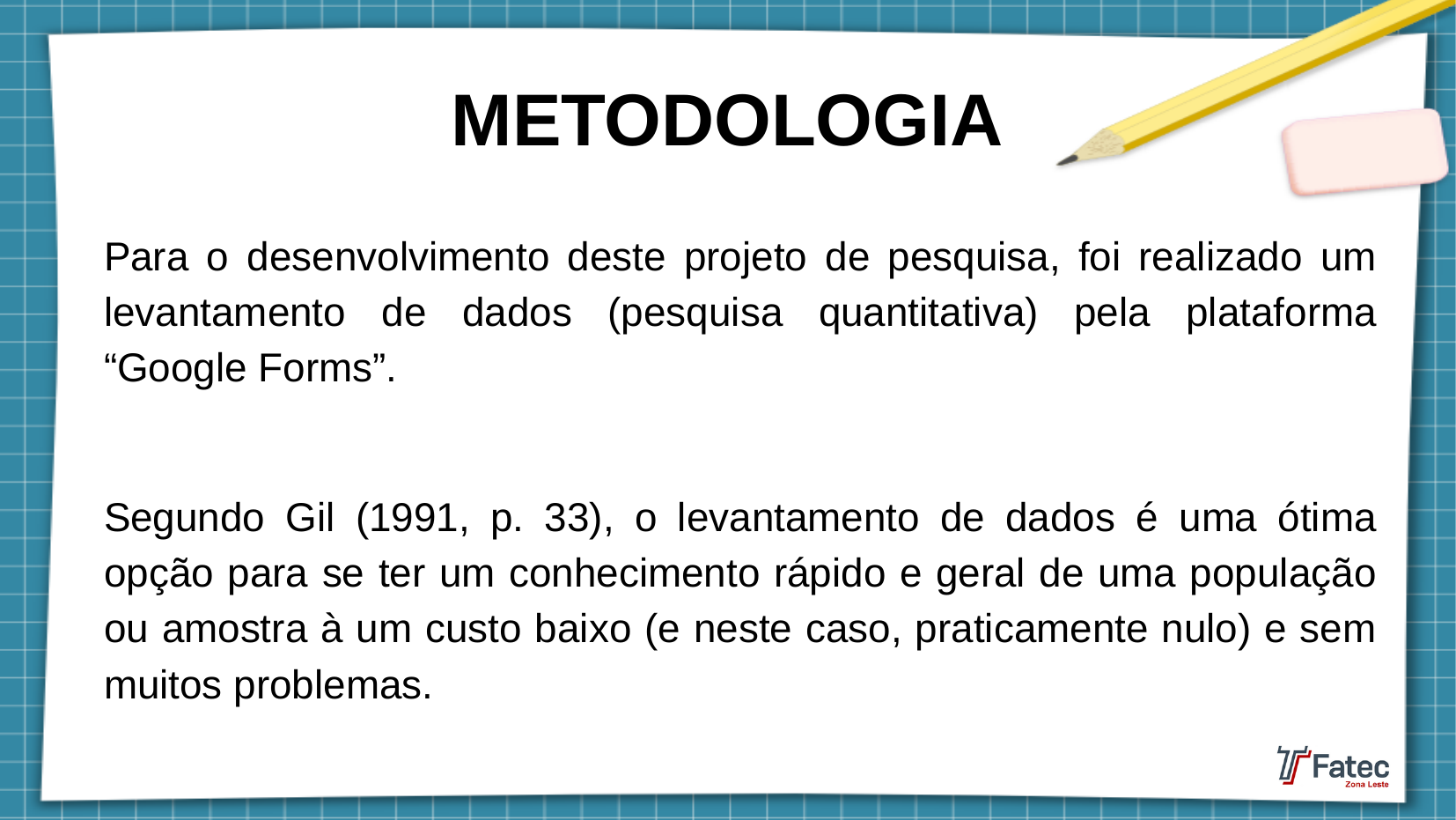

METODOLOGIA
Para o desenvolvimento deste projeto de pesquisa, foi realizado um levantamento de dados (pesquisa quantitativa) pela plataforma “Google Forms”.

Segundo Gil (1991, p. 33), o levantamento de dados é uma ótima opção para se ter um conhecimento rápido e geral de uma população ou amostra à um custo baixo (e neste caso, praticamente nulo) e sem muitos problemas.